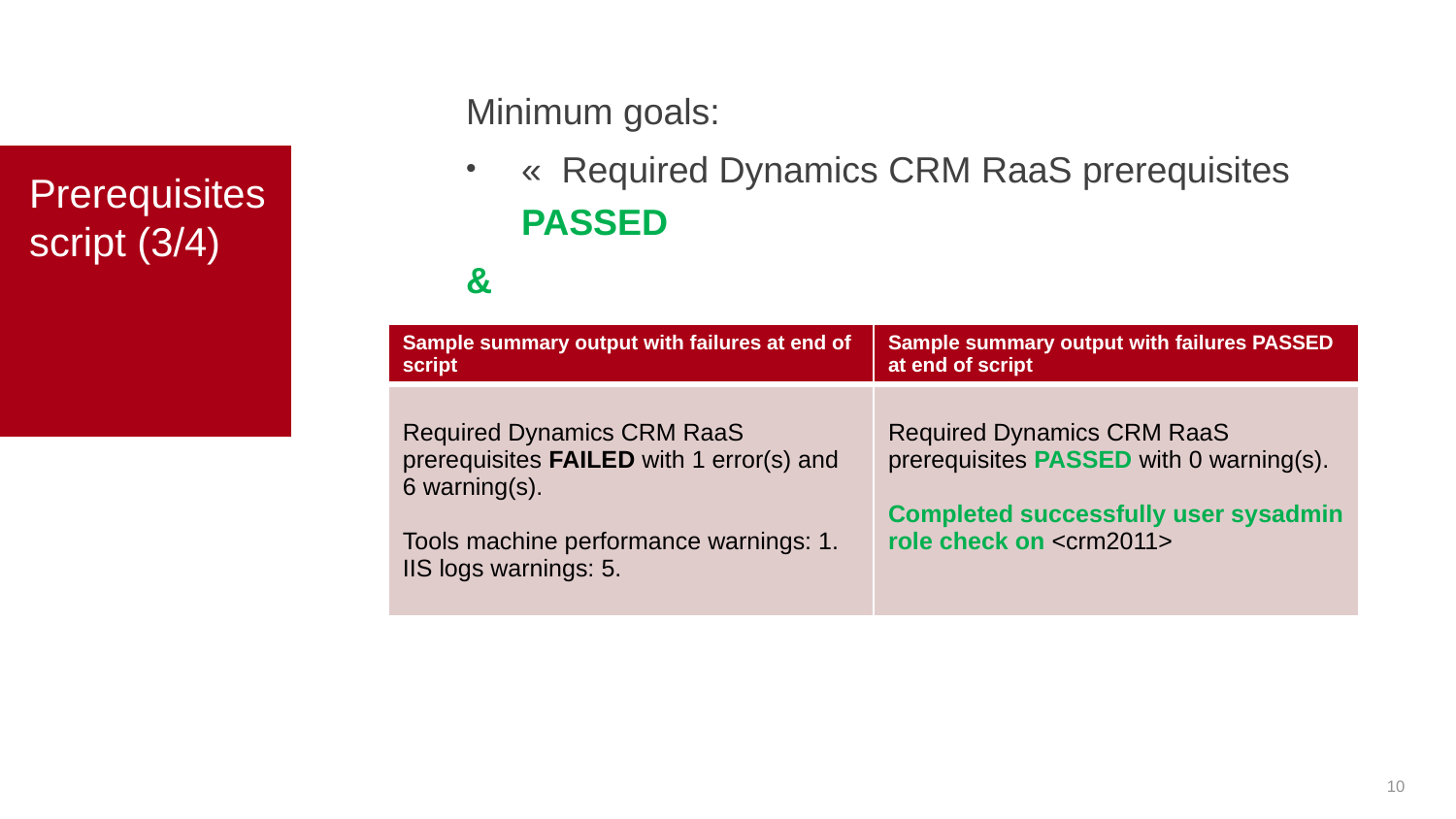

Minimum goals:
«  Required Dynamics CRM RaaS prerequisites PASSED
&
Completed successfully user sysadmin role check

# Prerequisites script (3/4)
| Sample summary output with failures at end of script | Sample summary output with failures PASSED at end of script |
| --- | --- |
| Required Dynamics CRM RaaS prerequisites FAILED with 1 error(s) and 6 warning(s). Tools machine performance warnings: 1. IIS logs warnings: 5. | Required Dynamics CRM RaaS prerequisites PASSED with 0 warning(s). Completed successfully user sysadmin role check on <crm2011> |
10